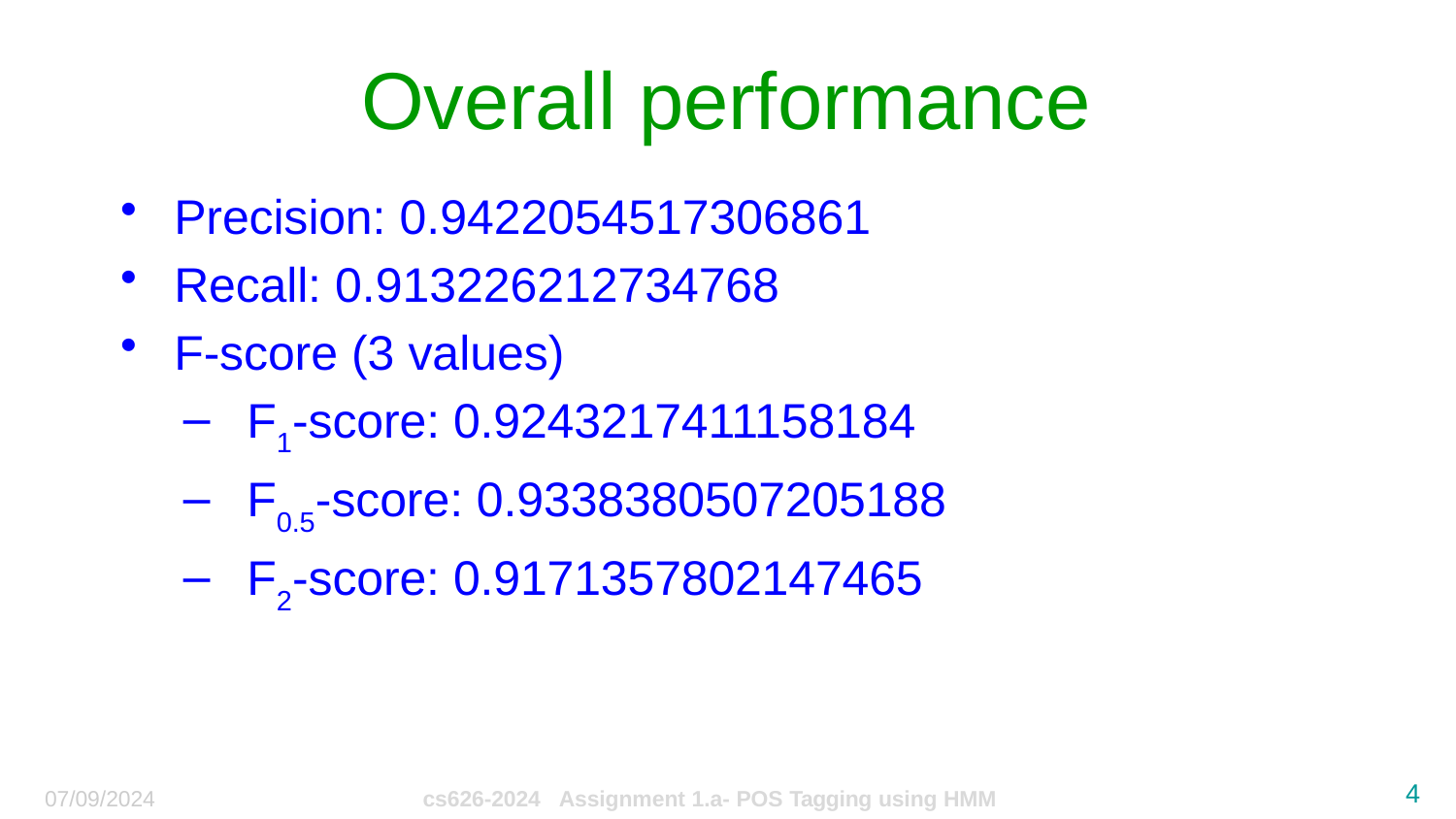

# Overall performance
Precision: 0.9422054517306861
Recall: 0.913226212734768
F-score (3 values)
F1-score: 0.9243217411158184
F0.5-score: 0.9338380507205188
F2-score: 0.9171357802147465
4
07/09/2024
cs626-2024 Assignment 1.a- POS Tagging using HMM